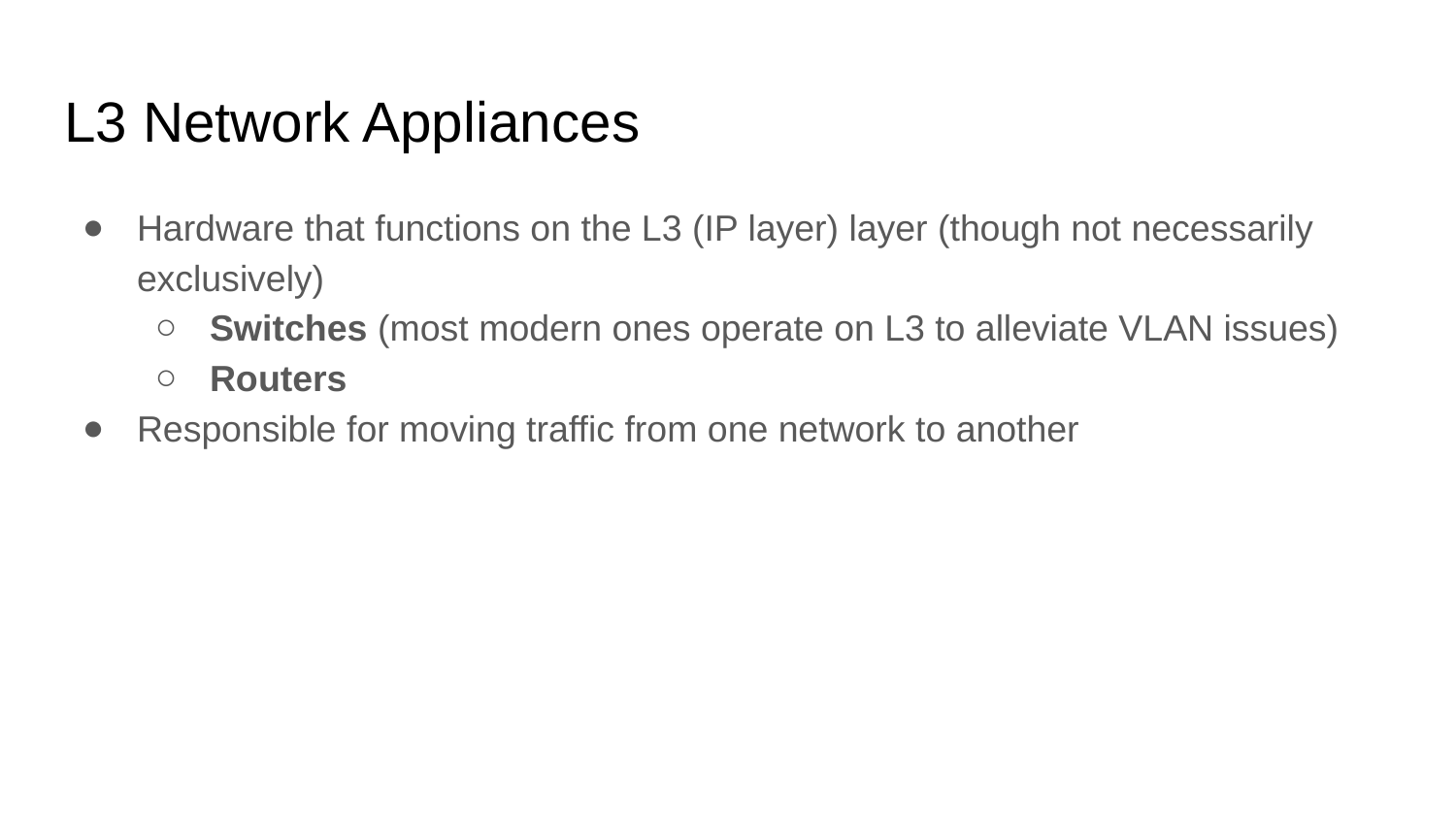

# L3 Network Appliances
Hardware that functions on the L3 (IP layer) layer (though not necessarily exclusively)
Switches (most modern ones operate on L3 to alleviate VLAN issues)
Routers
Responsible for moving traffic from one network to another